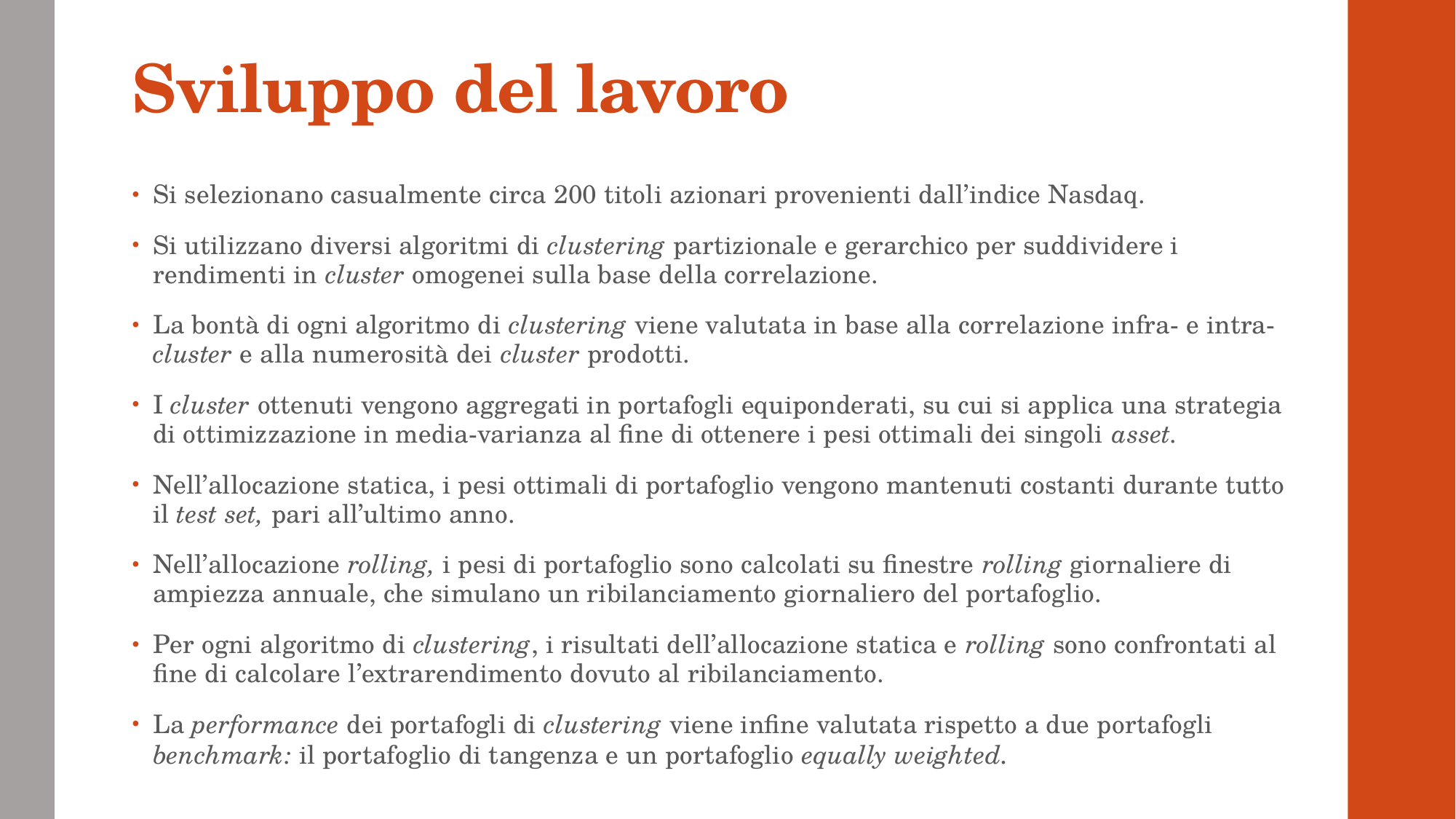

# Sviluppo del lavoro

Si selezionano casualmente circa 200 titoli azionari provenienti dall’indice Nasdaq.
Si utilizzano diversi algoritmi di clustering partizionale e gerarchico per suddividere i rendimenti in cluster omogenei sulla base della correlazione.
La bontà di ogni algoritmo di clustering viene valutata in base alla correlazione infra- e intra-cluster e alla numerosità dei cluster prodotti.
I cluster ottenuti vengono aggregati in portafogli equiponderati, su cui si applica una strategia di ottimizzazione in media-varianza al fine di ottenere i pesi ottimali dei singoli asset.
Nell’allocazione statica, i pesi ottimali di portafoglio vengono mantenuti costanti durante tutto il test set, pari all’ultimo anno.
Nell’allocazione rolling, i pesi di portafoglio sono calcolati su finestre rolling giornaliere di ampiezza annuale, che simulano un ribilanciamento giornaliero del portafoglio.
Per ogni algoritmo di clustering, i risultati dell’allocazione statica e rolling sono confrontati al fine di calcolare l’extrarendimento dovuto al ribilanciamento.
La performance dei portafogli di clustering viene infine valutata rispetto a due portafogli benchmark: il portafoglio di tangenza e un portafoglio equally weighted.